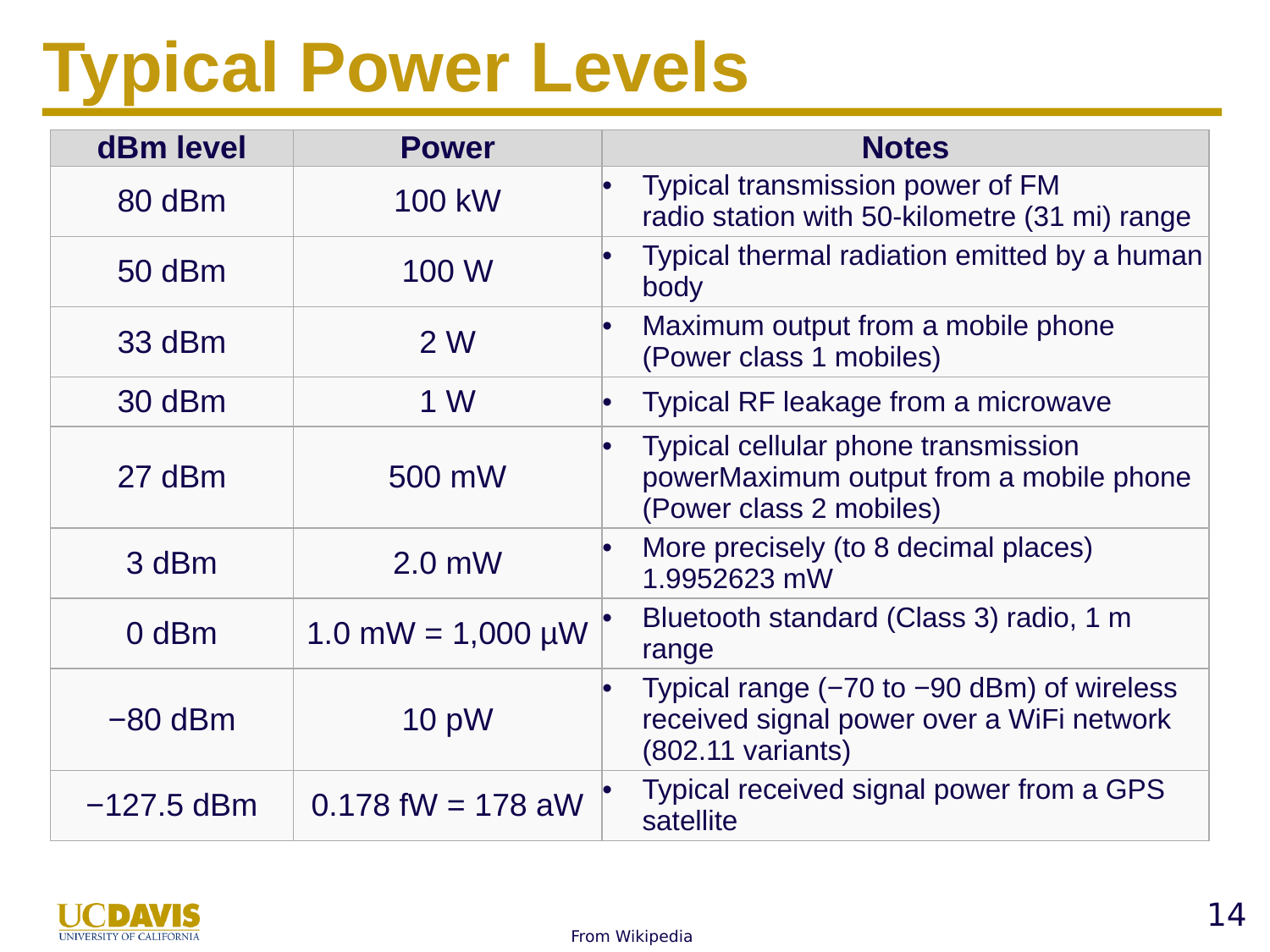

# Typical Power Levels
| dBm level | Power | Notes |
| --- | --- | --- |
| 80 dBm | 100 kW | Typical transmission power of FM radio station with 50-kilometre (31 mi) range |
| 50 dBm | 100 W | Typical thermal radiation emitted by a human body |
| 33 dBm | 2 W | Maximum output from a mobile phone (Power class 1 mobiles) |
| 30 dBm | 1 W | Typical RF leakage from a microwave |
| 27 dBm | 500 mW | Typical cellular phone transmission powerMaximum output from a mobile phone (Power class 2 mobiles) |
| 3 dBm | 2.0 mW | More precisely (to 8 decimal places) 1.9952623 mW |
| 0 dBm | 1.0 mW = 1,000 µW | Bluetooth standard (Class 3) radio, 1 m range |
| −80 dBm | 10 pW | Typical range (−70 to −90 dBm) of wireless received signal power over a WiFi network (802.11 variants) |
| −127.5 dBm | 0.178 fW = 178 aW | Typical received signal power from a GPS satellite |
From Wikipedia